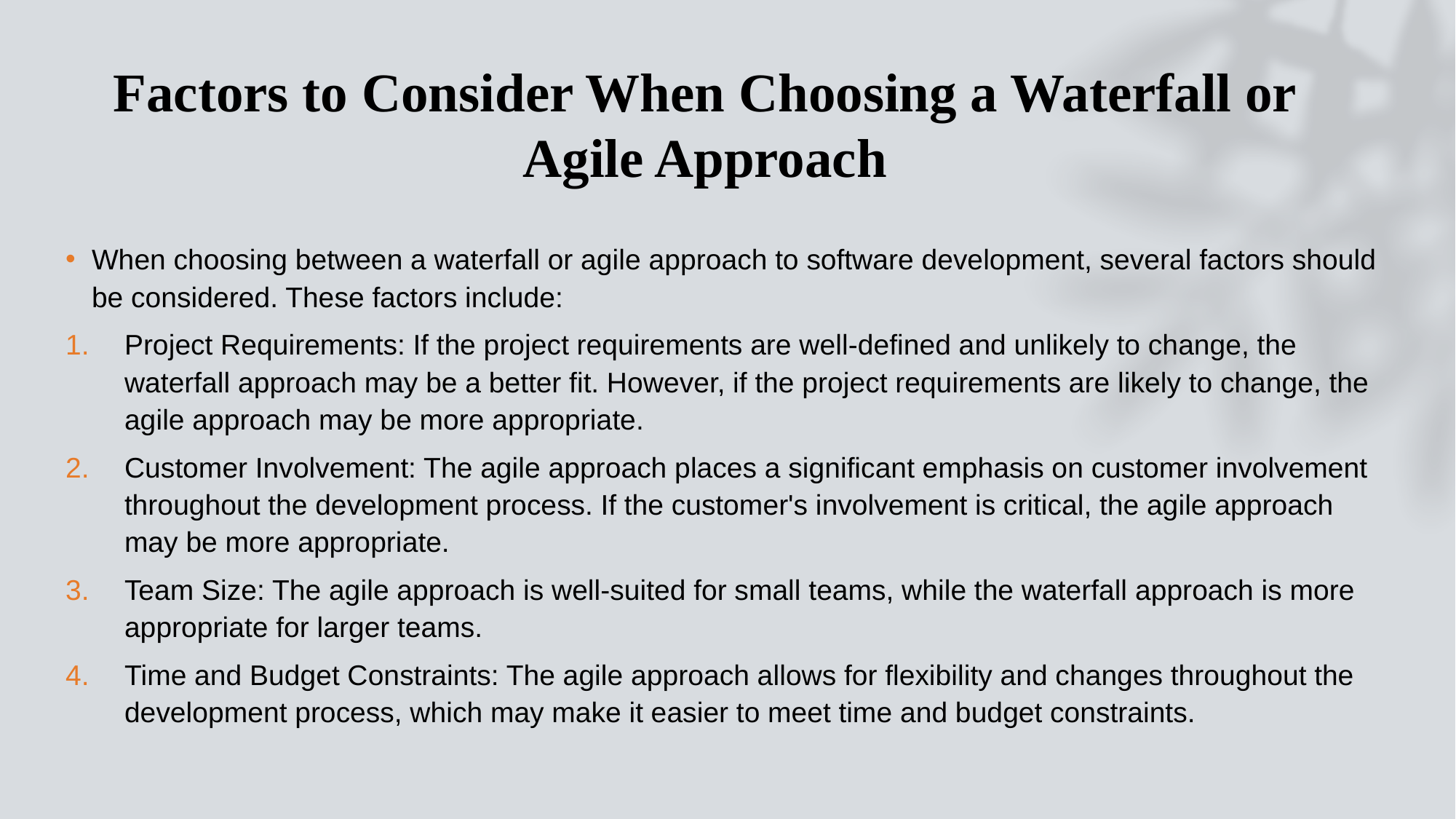

# Factors to Consider When Choosing a Waterfall or Agile Approach
When choosing between a waterfall or agile approach to software development, several factors should be considered. These factors include:
Project Requirements: If the project requirements are well-defined and unlikely to change, the waterfall approach may be a better fit. However, if the project requirements are likely to change, the agile approach may be more appropriate.
Customer Involvement: The agile approach places a significant emphasis on customer involvement throughout the development process. If the customer's involvement is critical, the agile approach may be more appropriate.
Team Size: The agile approach is well-suited for small teams, while the waterfall approach is more appropriate for larger teams.
Time and Budget Constraints: The agile approach allows for flexibility and changes throughout the development process, which may make it easier to meet time and budget constraints.